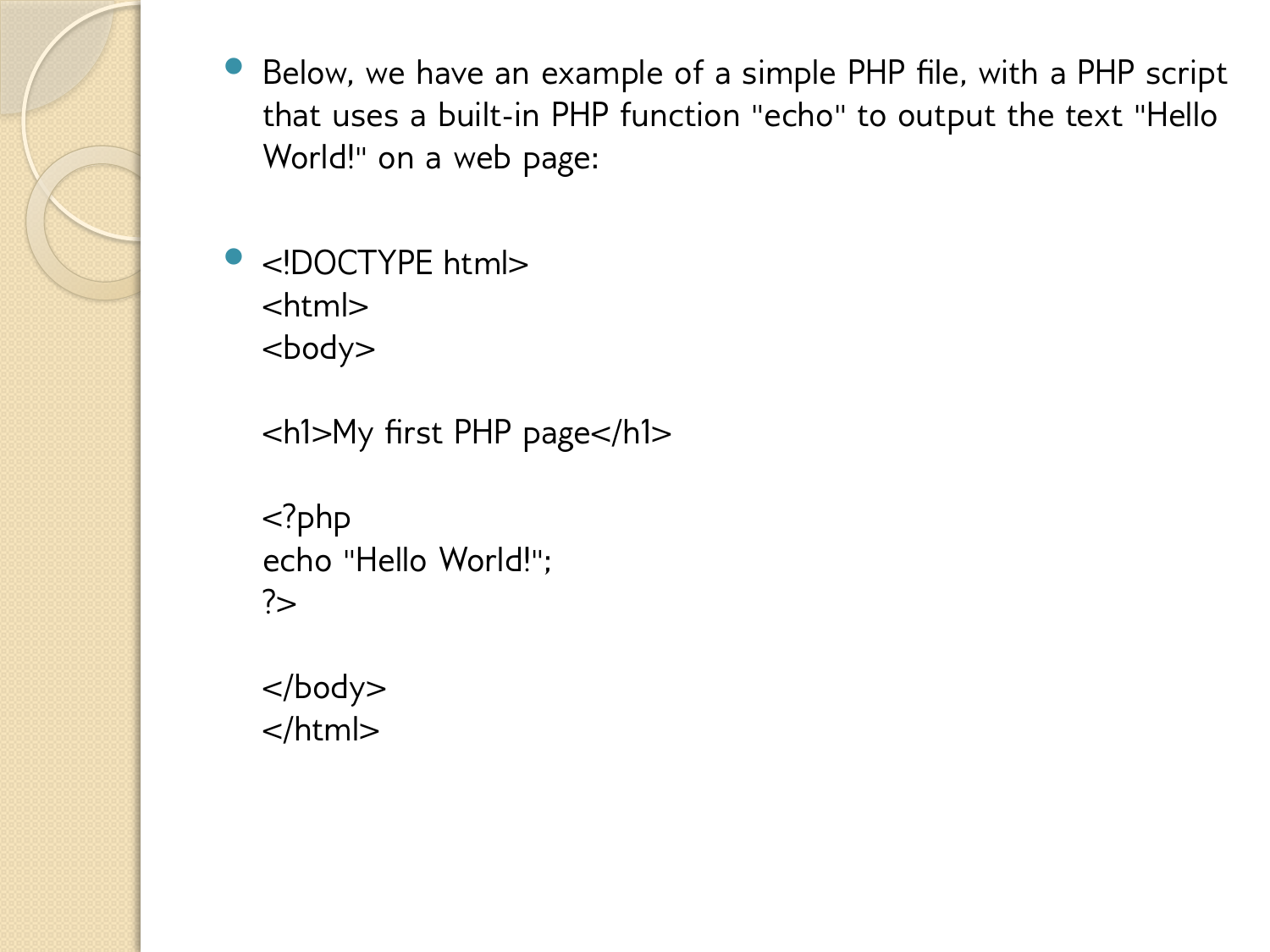

Below, we have an example of a simple PHP file, with a PHP script that uses a built-in PHP function "echo" to output the text "Hello World!" on a web page:

<!DOCTYPE html>
<html>
<body>
<h1>My first PHP page</h1>
<?php
echo "Hello World!";
?>
</body>
</html>